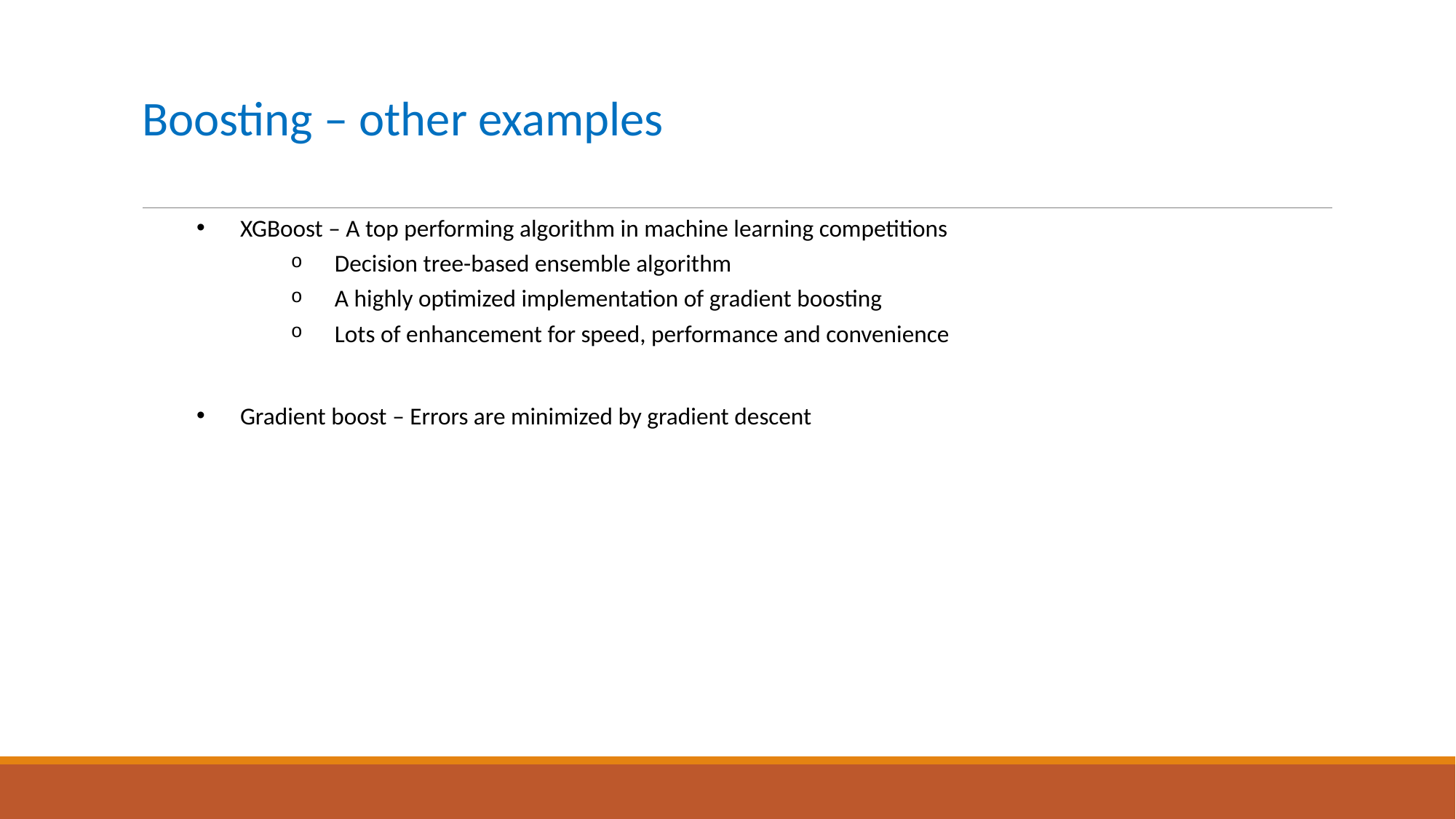

# Boosting – other examples
XGBoost – A top performing algorithm in machine learning competitions
Decision tree-based ensemble algorithm
A highly optimized implementation of gradient boosting
Lots of enhancement for speed, performance and convenience

Gradient boost – Errors are minimized by gradient descent